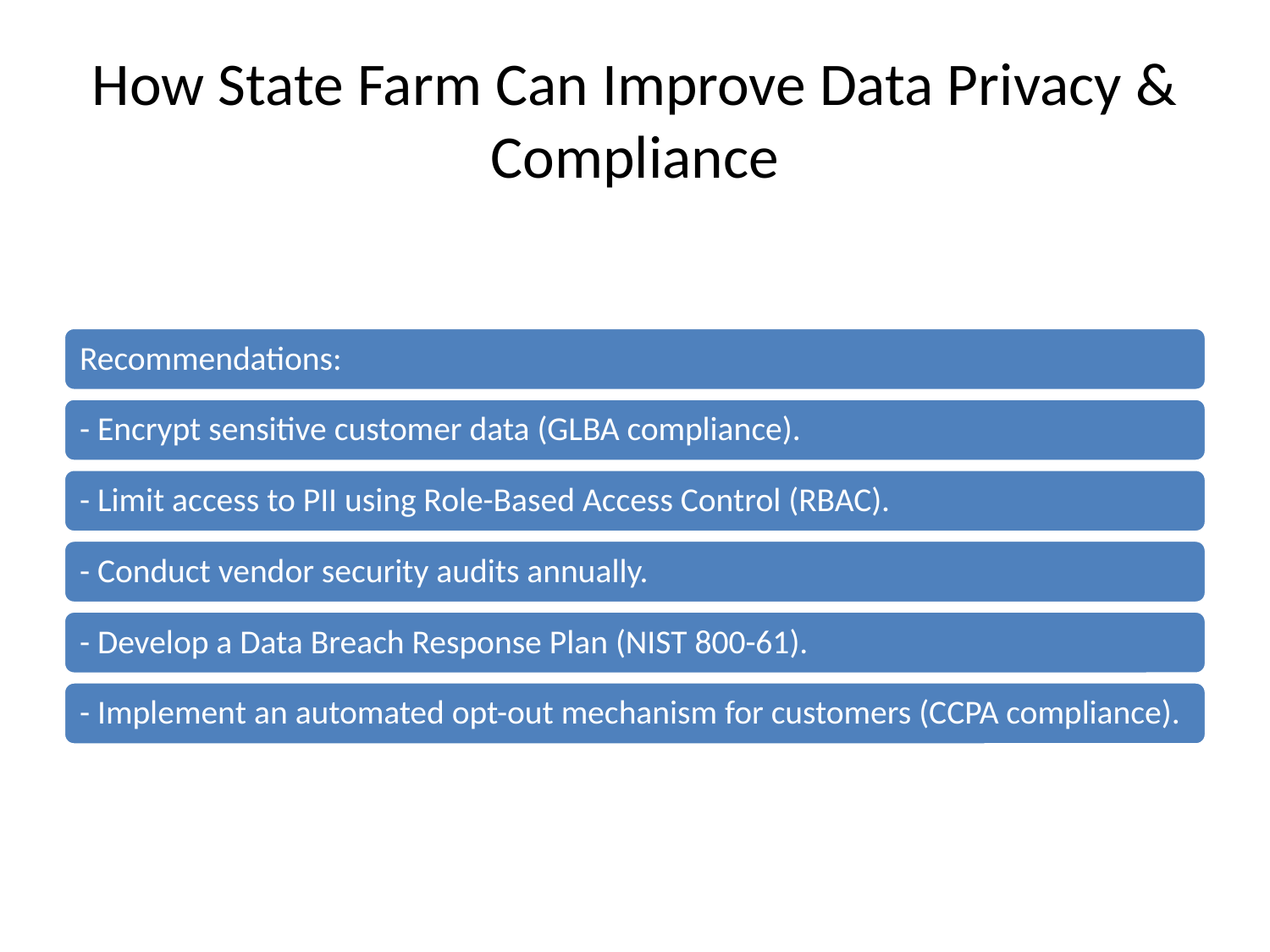

# How State Farm Can Improve Data Privacy & Compliance
Recommendations:
- Encrypt sensitive customer data (GLBA compliance).
- Limit access to PII using Role-Based Access Control (RBAC).
- Conduct vendor security audits annually.
- Develop a Data Breach Response Plan (NIST 800-61).
- Implement an automated opt-out mechanism for customers (CCPA compliance).